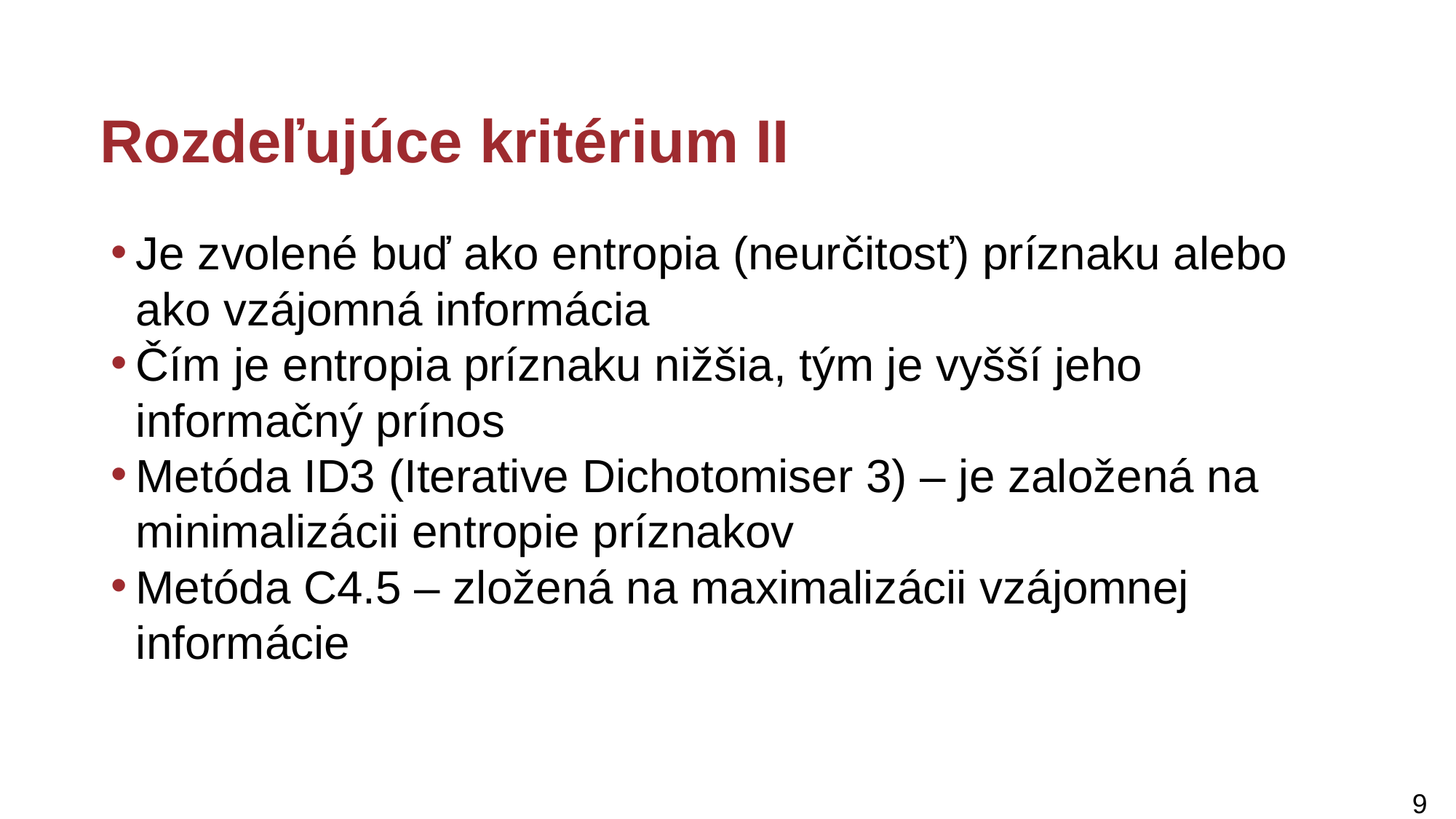

# Rozdeľujúce kritérium II
Je zvolené buď ako entropia (neurčitosť) príznaku alebo ako vzájomná informácia
Čím je entropia príznaku nižšia, tým je vyšší jeho informačný prínos
Metóda ID3 (Iterative Dichotomiser 3) – je založená na minimalizácii entropie príznakov
Metóda C4.5 – zložená na maximalizácii vzájomnej informácie